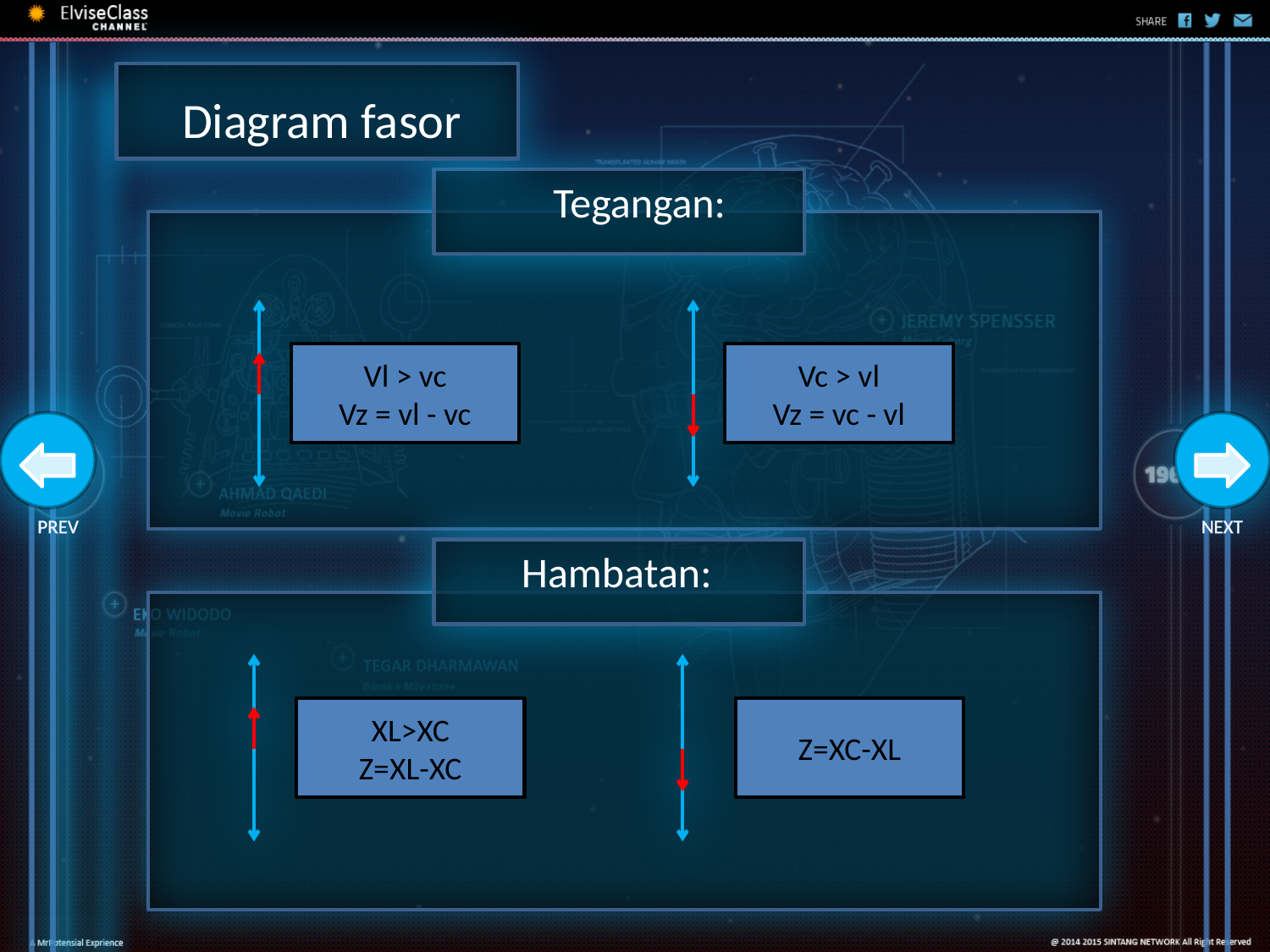

Diagram fasor

Tegangan:

Vl > vc
Vz = vl - vc
Vc > vl
Vz = vc - vl

PREV

NEXT

Hambatan:

XL>XC
Z=XL-XC
Z=XC-XL